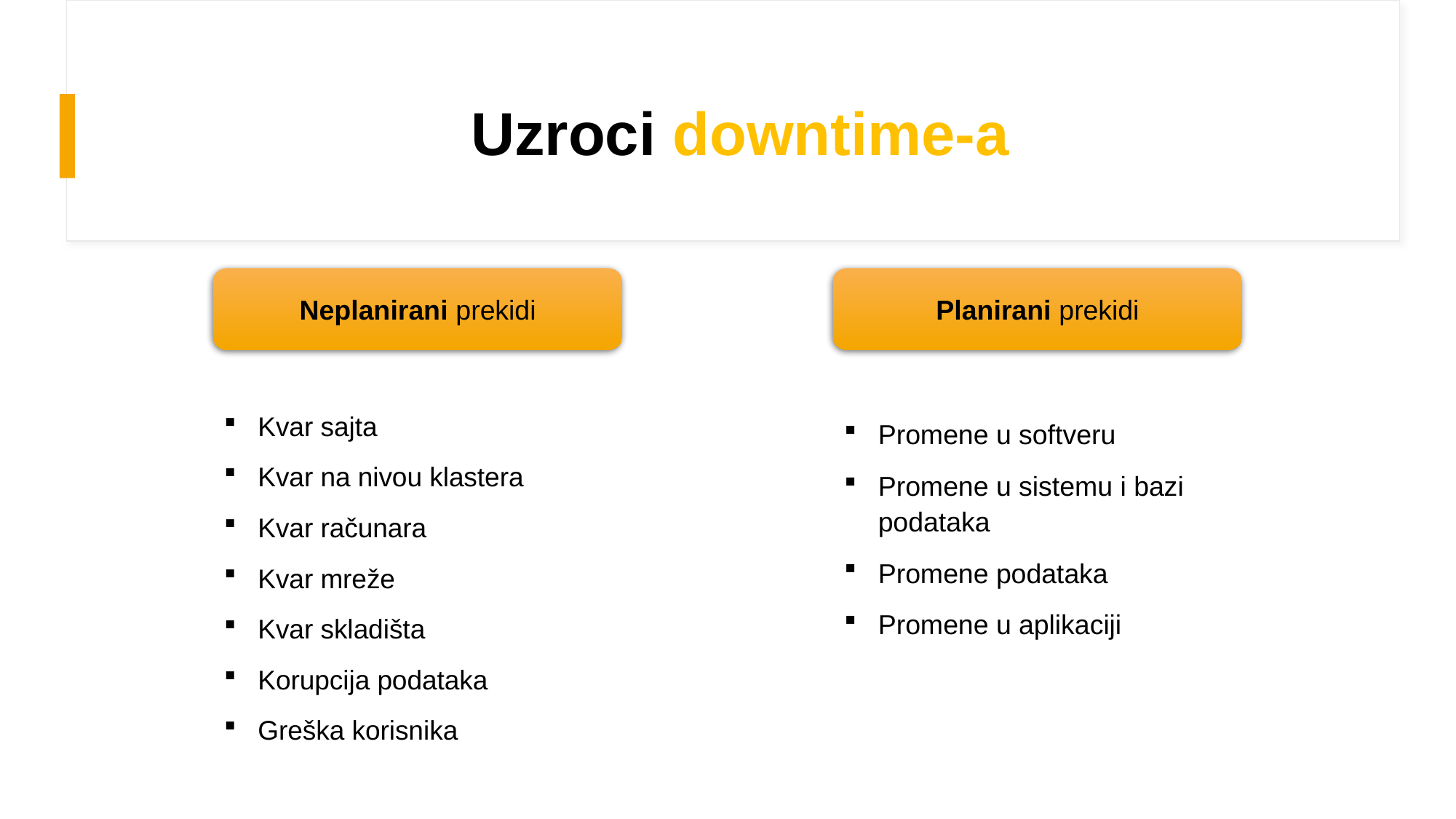

# Uzroci downtime-a
Neplanirani prekidi
Planirani prekidi
Kvar sajta
Kvar na nivou klastera
Kvar računara
Kvar mreže
Kvar skladišta
Korupcija podataka
Greška korisnika
Promene u softveru
Promene u sistemu i bazi podataka
Promene podataka
Promene u aplikaciji